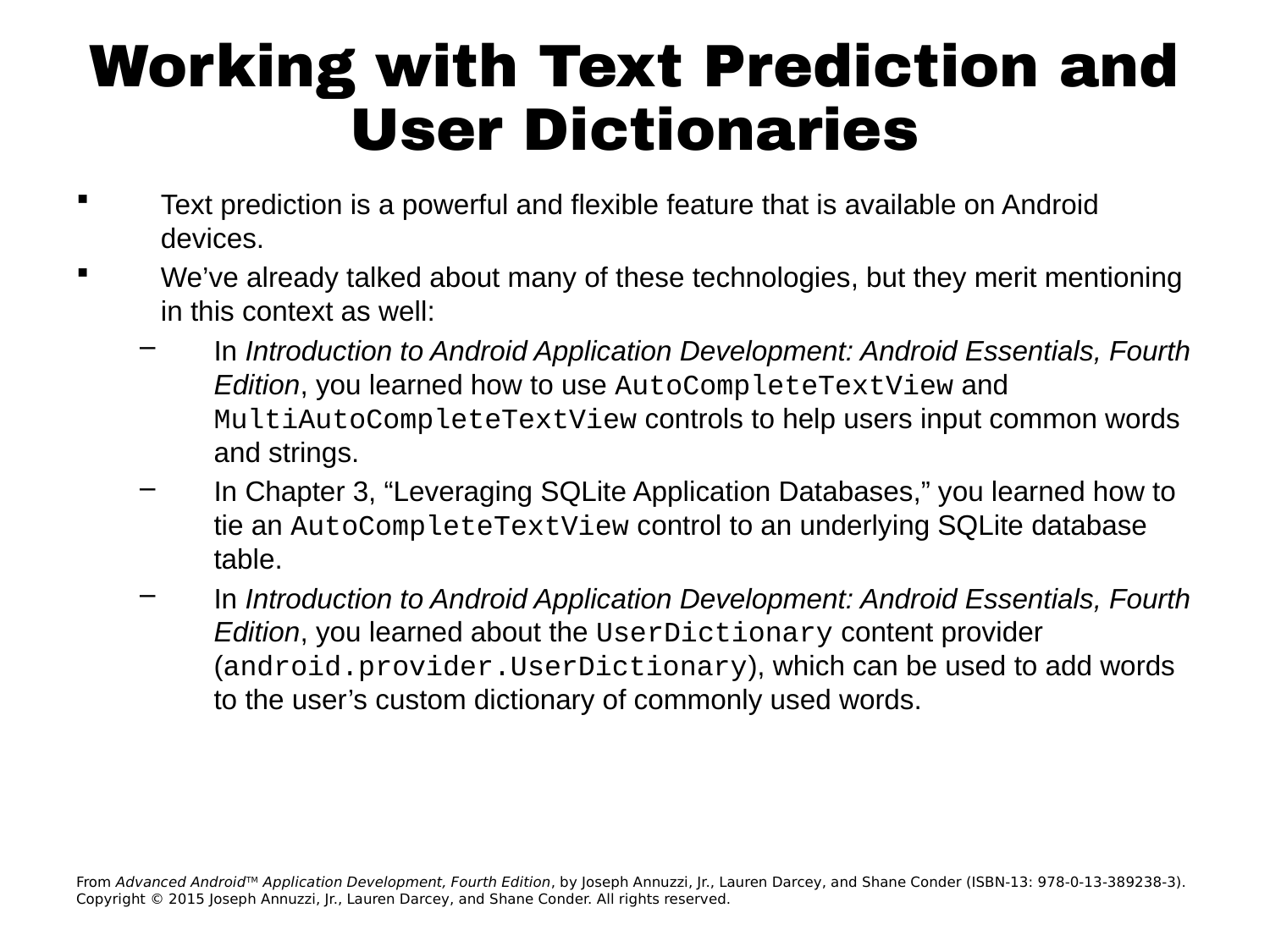

# Working with Text Prediction and User Dictionaries
Text prediction is a powerful and flexible feature that is available on Android devices.
We’ve already talked about many of these technologies, but they merit mentioning in this context as well:
In Introduction to Android Application Development: Android Essentials, Fourth Edition, you learned how to use AutoCompleteTextView and MultiAutoCompleteTextView controls to help users input common words and strings.
In Chapter 3, “Leveraging SQLite Application Databases,” you learned how to tie an AutoCompleteTextView control to an underlying SQLite database table.
In Introduction to Android Application Development: Android Essentials, Fourth Edition, you learned about the UserDictionary content provider (android.provider.UserDictionary), which can be used to add words to the user’s custom dictionary of commonly used words.

From Advanced AndroidTM Application Development, Fourth Edition, by Joseph Annuzzi, Jr., Lauren Darcey, and Shane Conder (ISBN-13: 978-0-13-389238-3). Copyright © 2015 Joseph Annuzzi, Jr., Lauren Darcey, and Shane Conder. All rights reserved.